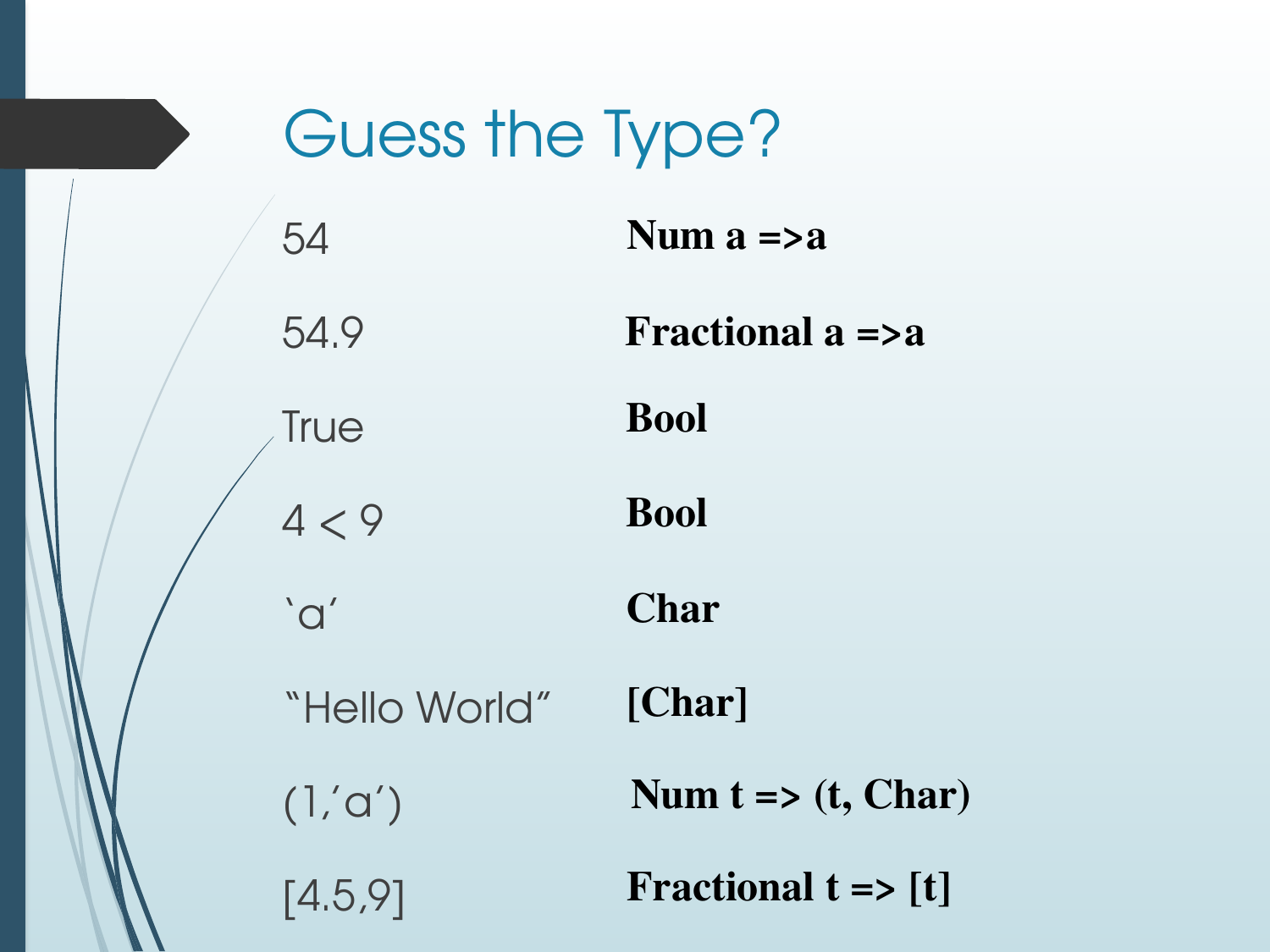

# Guess the Type?
54
54.9
True
4 < 9
‘a’
“Hello World”
(1,’a’)
[4.5,9]

Num a =>a
Fractional a =>a
Bool
Bool
Char
[Char]
Num t => (t, Char)
Fractional t => [t]